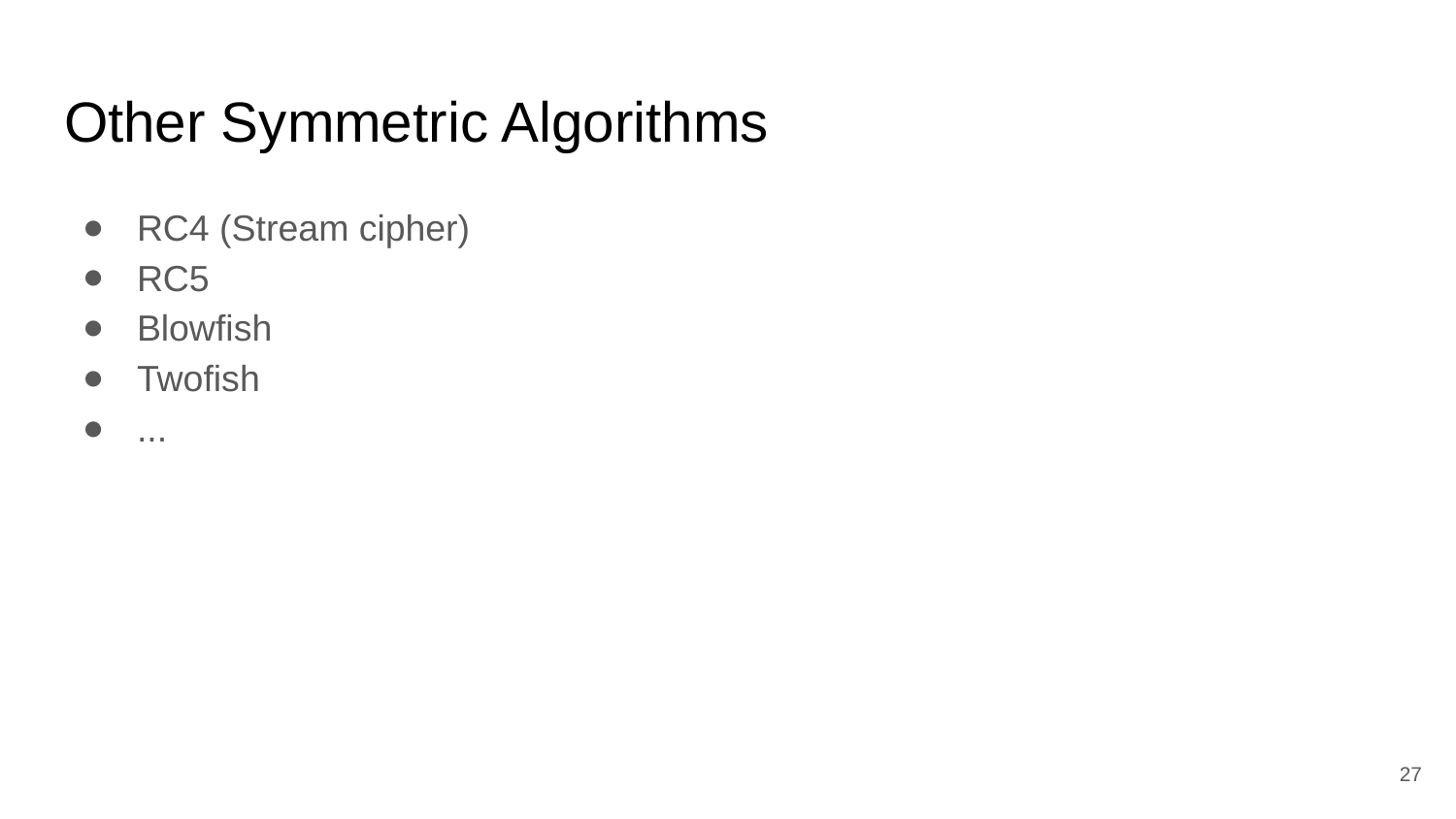

# Other Symmetric Algorithms
RC4 (Stream cipher)
RC5
Blowfish
Twofish
...
27